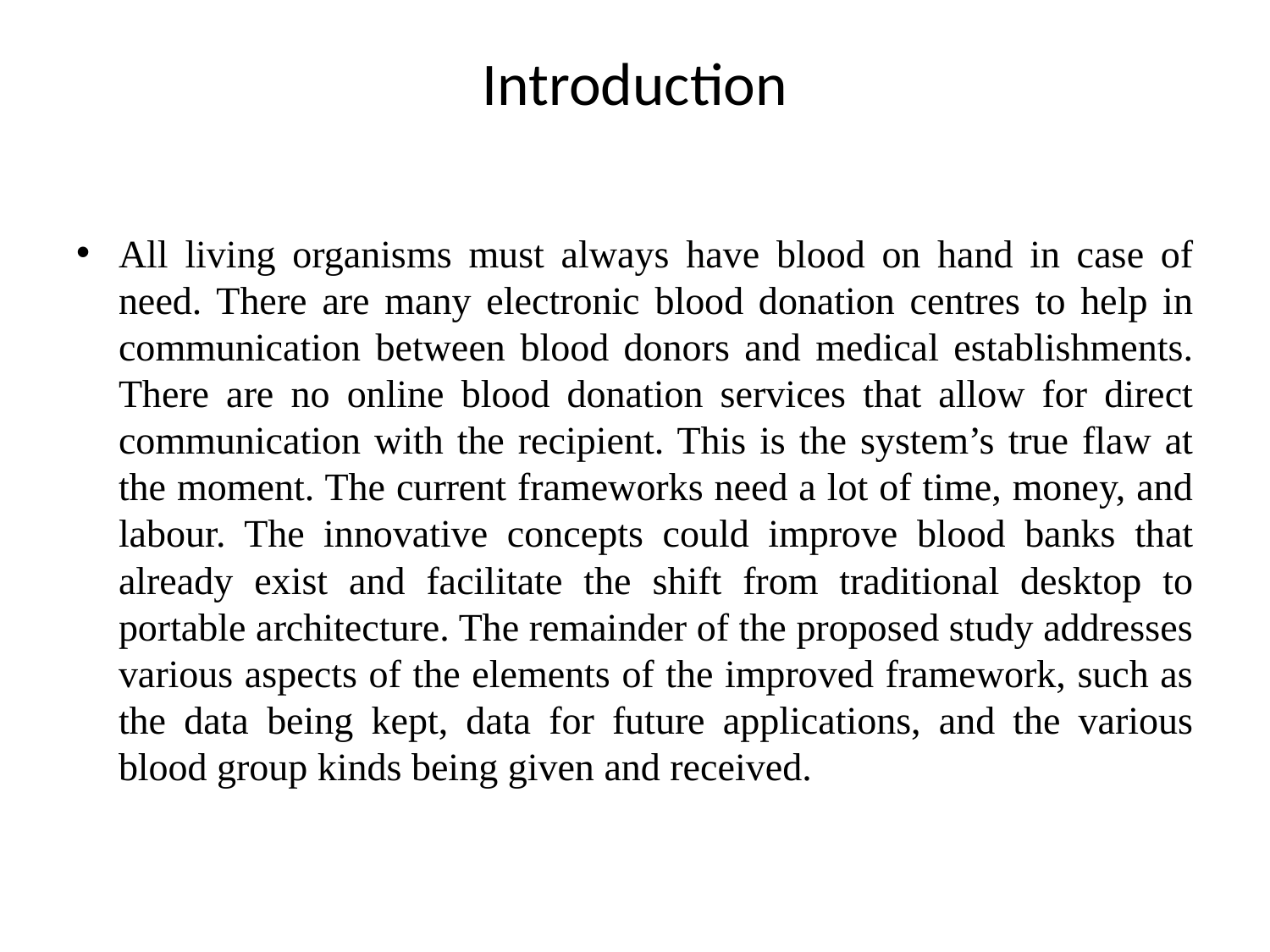

# Introduction
All living organisms must always have blood on hand in case of need. There are many electronic blood donation centres to help in communication between blood donors and medical establishments. There are no online blood donation services that allow for direct communication with the recipient. This is the system’s true flaw at the moment. The current frameworks need a lot of time, money, and labour. The innovative concepts could improve blood banks that already exist and facilitate the shift from traditional desktop to portable architecture. The remainder of the proposed study addresses various aspects of the elements of the improved framework, such as the data being kept, data for future applications, and the various blood group kinds being given and received.